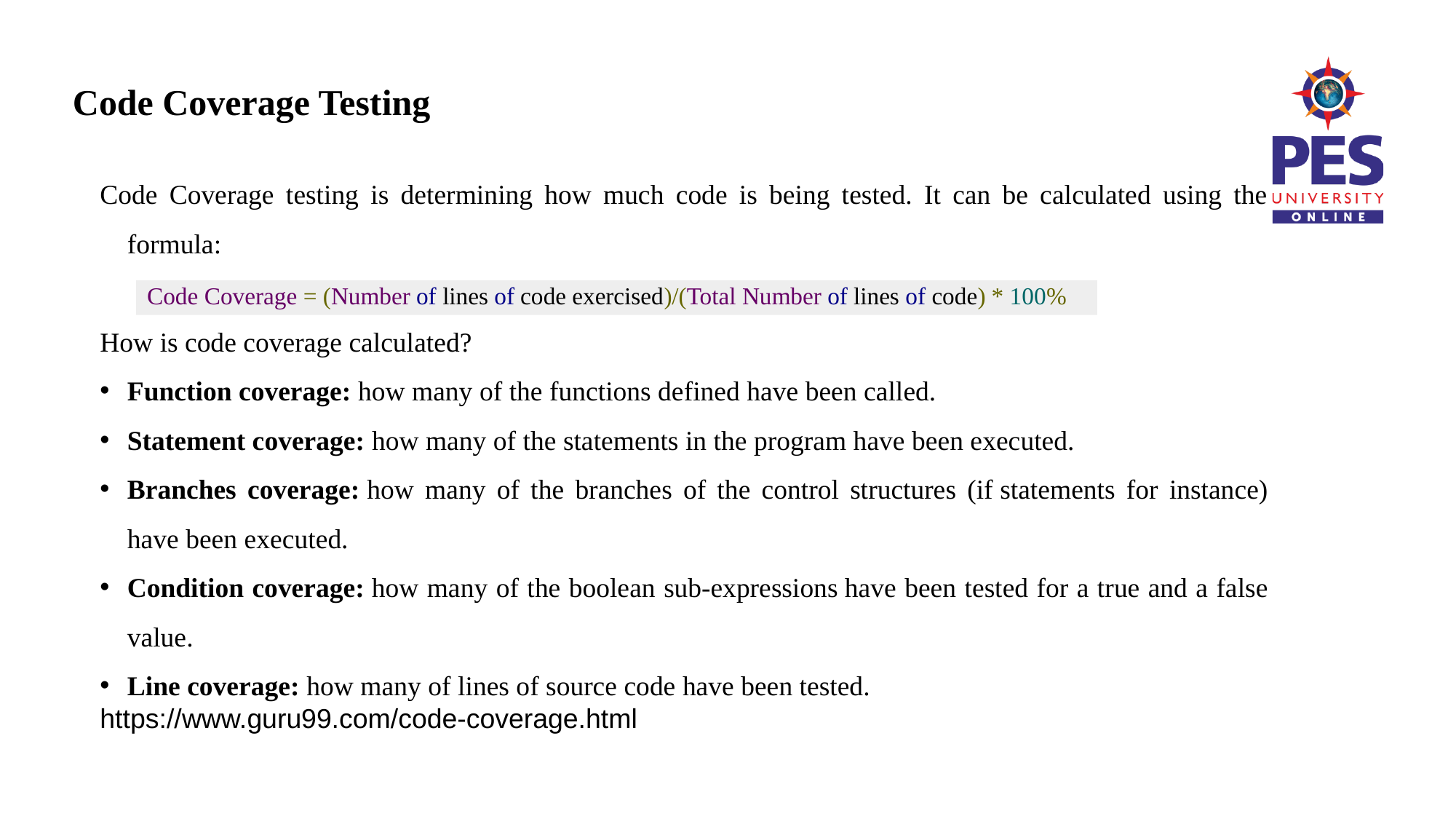

# Code Coverage Testing

Code Coverage testing is determining how much code is being tested. It can be calculated using the formula:

How is code coverage calculated?
Function coverage: how many of the functions defined have been called.
Statement coverage: how many of the statements in the program have been executed.
Branches coverage: how many of the branches of the control structures (if statements for instance) have been executed.
Condition coverage: how many of the boolean sub-expressions have been tested for a true and a false value.
Line coverage: how many of lines of source code have been tested.
https://www.guru99.com/code-coverage.html
Code Coverage = (Number of lines of code exercised)/(Total Number of lines of code) * 100%